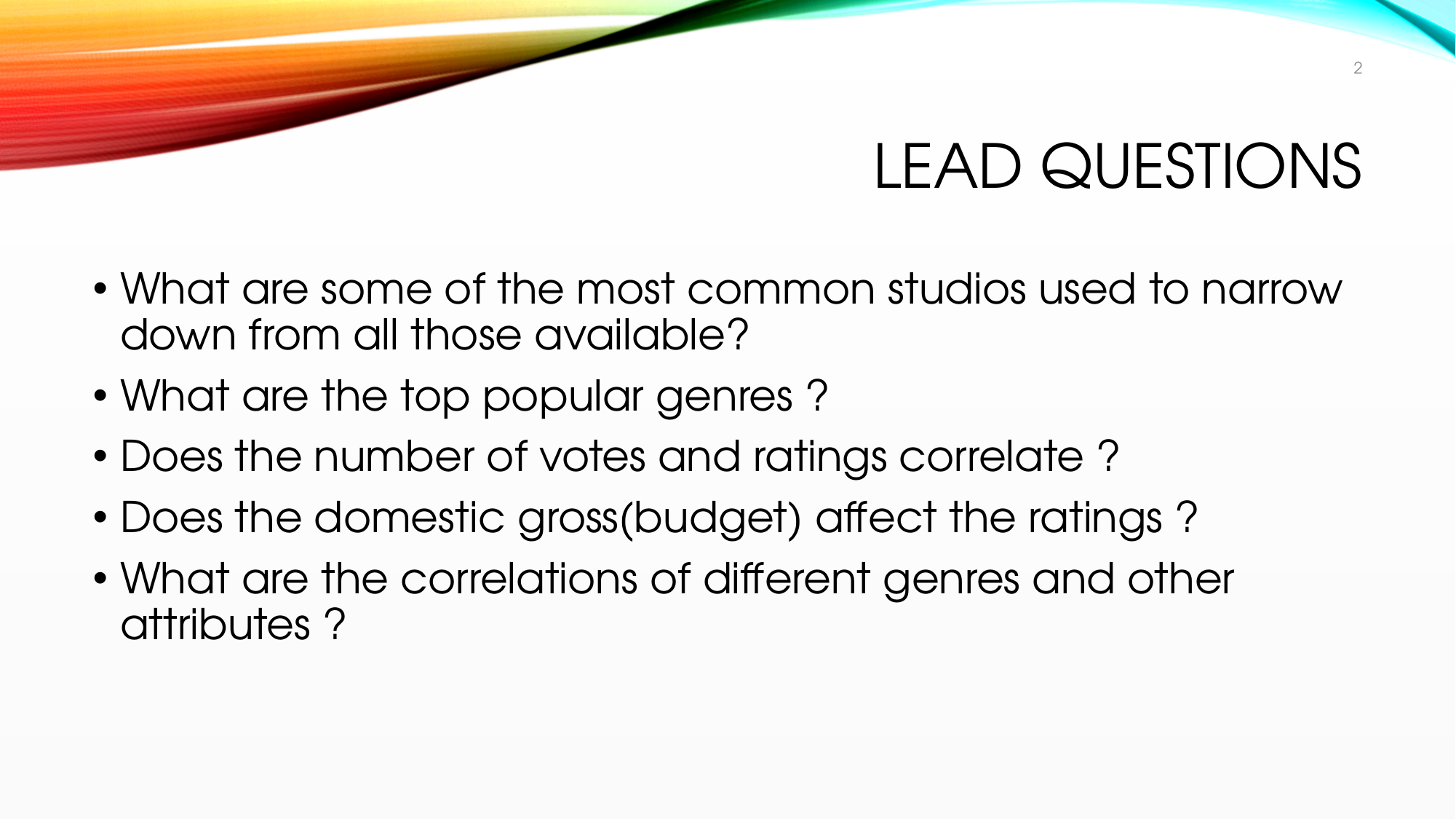

2
# Lead questions
What are some of the most common studios used to narrow down from all those available?
What are the top popular genres ?
Does the number of votes and ratings correlate ?
Does the domestic gross(budget) affect the ratings ?
What are the correlations of different genres and other attributes ?